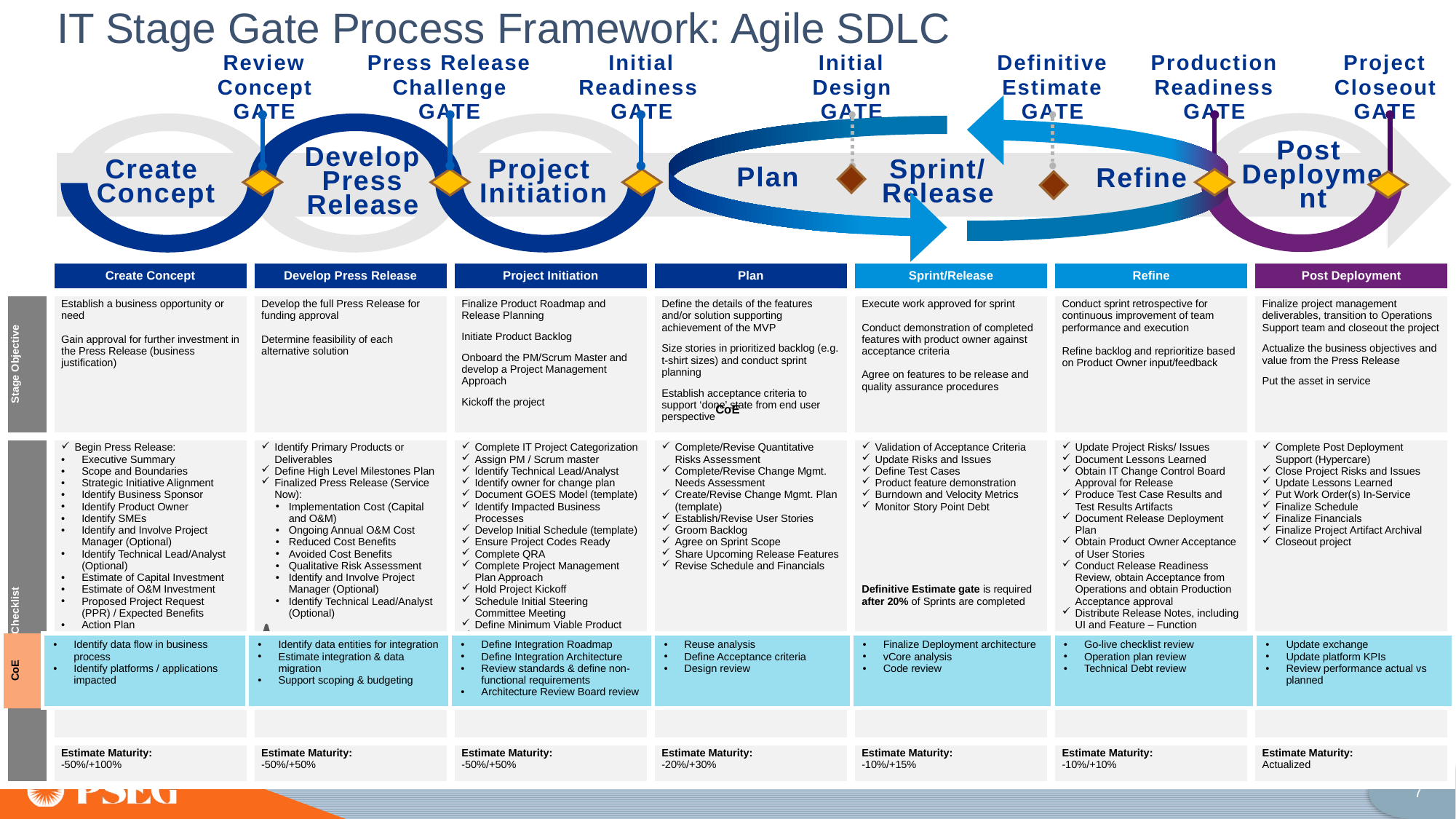

# IT Stage Gate Process Framework: Agile SDLC
Review Concept
GATE
Press Release Challenge
GATE
Initial Readiness
GATE
Initial Design
GATE
Definitive Estimate GATE
Production Readiness GATE
Project Closeout
GATE

Post
Deployment
Create
Concept
Project
Initiation
Develop Press Release

Plan
Refine

Sprint/Release

|  | Create Concept | Develop Press Release | Project Initiation | Plan | Sprint/Release | Refine | Post Deployment |
| --- | --- | --- | --- | --- | --- | --- | --- |
| Stage Objective | Establish a business opportunity or need Gain approval for further investment in the Press Release (business justification) | Develop the full Press Release for funding approval Determine feasibility of each alternative solution | Finalize Product Roadmap and Release Planning Initiate Product Backlog Onboard the PM/Scrum Master and develop a Project Management Approach Kickoff the project | Define the details of the features and/or solution supporting achievement of the MVP Size stories in prioritized backlog (e.g. t-shirt sizes) and conduct sprint planning Establish acceptance criteria to support ‘done’ state from end user perspective | Execute work approved for sprint Conduct demonstration of completed features with product owner against acceptance criteria Agree on features to be release and quality assurance procedures | Conduct sprint retrospective for continuous improvement of team performance and execution Refine backlog and reprioritize based on Product Owner input/feedback | Finalize project management deliverables, transition to Operations Support team and closeout the project Actualize the business objectives and value from the Press Release Put the asset in service |
| Checklist | Begin Press Release: Executive Summary Scope and Boundaries Strategic Initiative Alignment Identify Business Sponsor Identify Product Owner Identify SMEs Identify and Involve Project Manager (Optional) Identify Technical Lead/Analyst (Optional) Estimate of Capital Investment Estimate of O&M Investment Proposed Project Request (PPR) / Expected Benefits Action Plan BU Driven Only: Skip stage/gate | Identify Primary Products or Deliverables Define High Level Milestones Plan Finalized Press Release (Service Now): Implementation Cost (Capital and O&M) Ongoing Annual O&M Cost Reduced Cost Benefits Avoided Cost Benefits Qualitative Risk Assessment Identify and Involve Project Manager (Optional) Identify Technical Lead/Analyst (Optional) BU Driven Only: Complete all except: Costs & Benefits Skip gate URB approved PEEM Phase 0 process | Complete IT Project Categorization Assign PM / Scrum master Identify Technical Lead/Analyst Identify owner for change plan Document GOES Model (template) Identify Impacted Business Processes Develop Initial Schedule (template) Ensure Project Codes Ready Complete QRA Complete Project Management Plan Approach Hold Project Kickoff Schedule Initial Steering Committee Meeting Define Minimum Viable Product Create and Obtain Approval of Product Roadmap Buildout Backlog of Epics Create Test Management Approach/Acceptance Criteria Identify needed RFIs or RFPs | Complete/Revise Quantitative Risks Assessment Complete/Revise Change Mgmt. Needs Assessment Create/Revise Change Mgmt. Plan (template) Establish/Revise User Stories Groom Backlog Agree on Sprint Scope Share Upcoming Release Features Revise Schedule and Financials | Validation of Acceptance Criteria Update Risks and Issues Define Test Cases Product feature demonstration Burndown and Velocity Metrics Monitor Story Point Debt Definitive Estimate gate is required after 20% of Sprints are completed | Update Project Risks/ Issues Document Lessons Learned Obtain IT Change Control Board Approval for Release Produce Test Case Results and Test Results Artifacts Document Release Deployment Plan Obtain Product Owner Acceptance of User Stories Conduct Release Readiness Review, obtain Acceptance from Operations and obtain Production Acceptance approval Distribute Release Notes, including UI and Feature – Function Descriptions | Complete Post Deployment Support (Hypercare) Close Project Risks and Issues Update Lessons Learned Put Work Order(s) In-Service Finalize Schedule Finalize Financials Finalize Project Artifact Archival Closeout project |
|  | Estimate Maturity: -50%/+100% | Estimate Maturity: -50%/+50% | Estimate Maturity: -50%/+50% | Estimate Maturity: -20%/+30% | Estimate Maturity: -10%/+15% | Estimate Maturity: -10%/+10% | Estimate Maturity: Actualized |
CoE

| CoE | Identify data flow in business process Identify platforms / applications impacted | Identify data entities for integration Estimate integration & data migration Support scoping & budgeting | Define Integration Roadmap Define Integration Architecture Review standards & define non- functional requirements Architecture Review Board review | Reuse analysis Define Acceptance criteria Design review | Finalize Deployment architecture vCore analysis Code review | Go-live checklist review Operation plan review Technical Debt review | Update exchange Update platform KPIs Review performance actual vs planned |
| --- | --- | --- | --- | --- | --- | --- | --- |